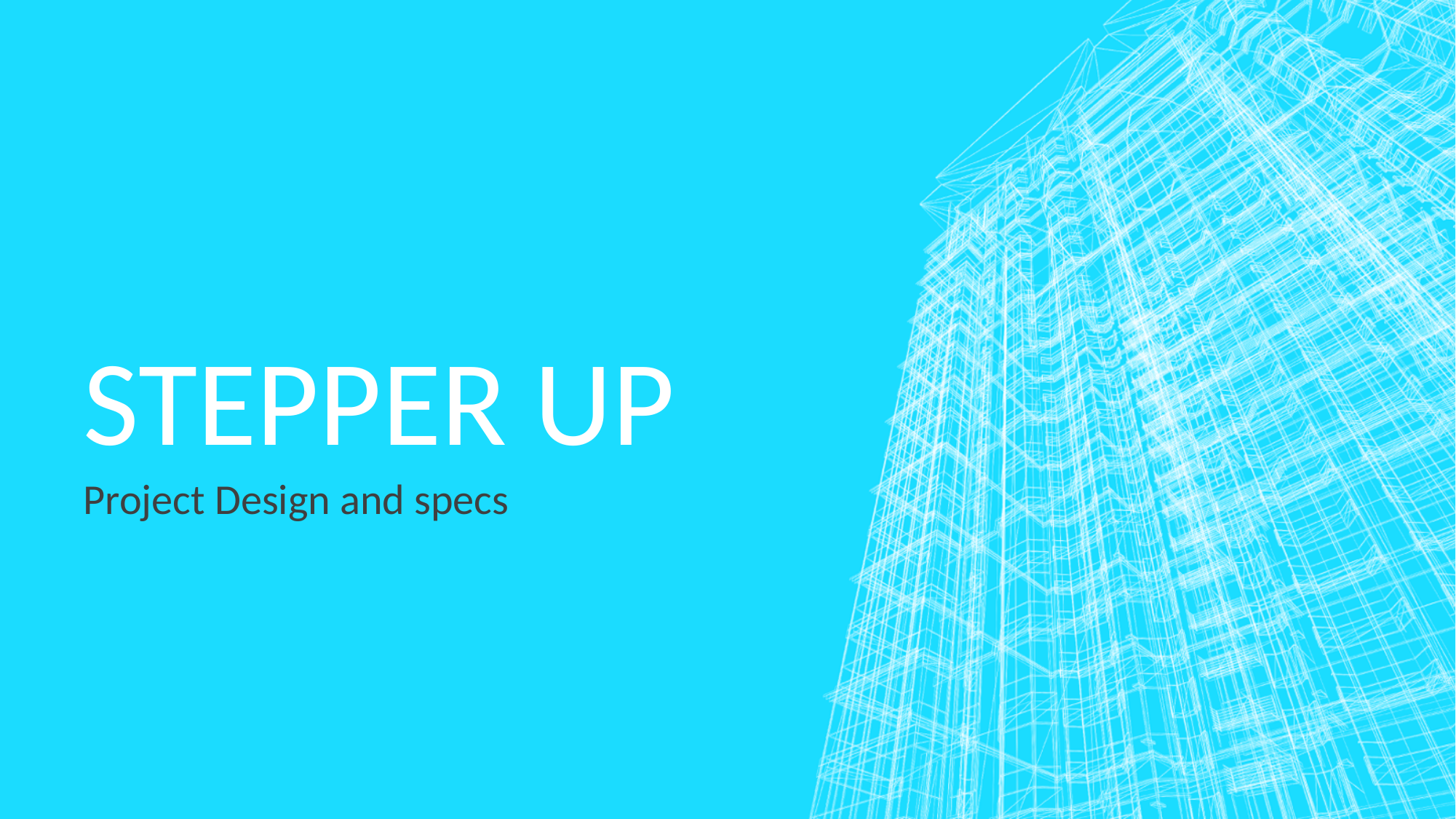

# Stepper up
Project Design and specs